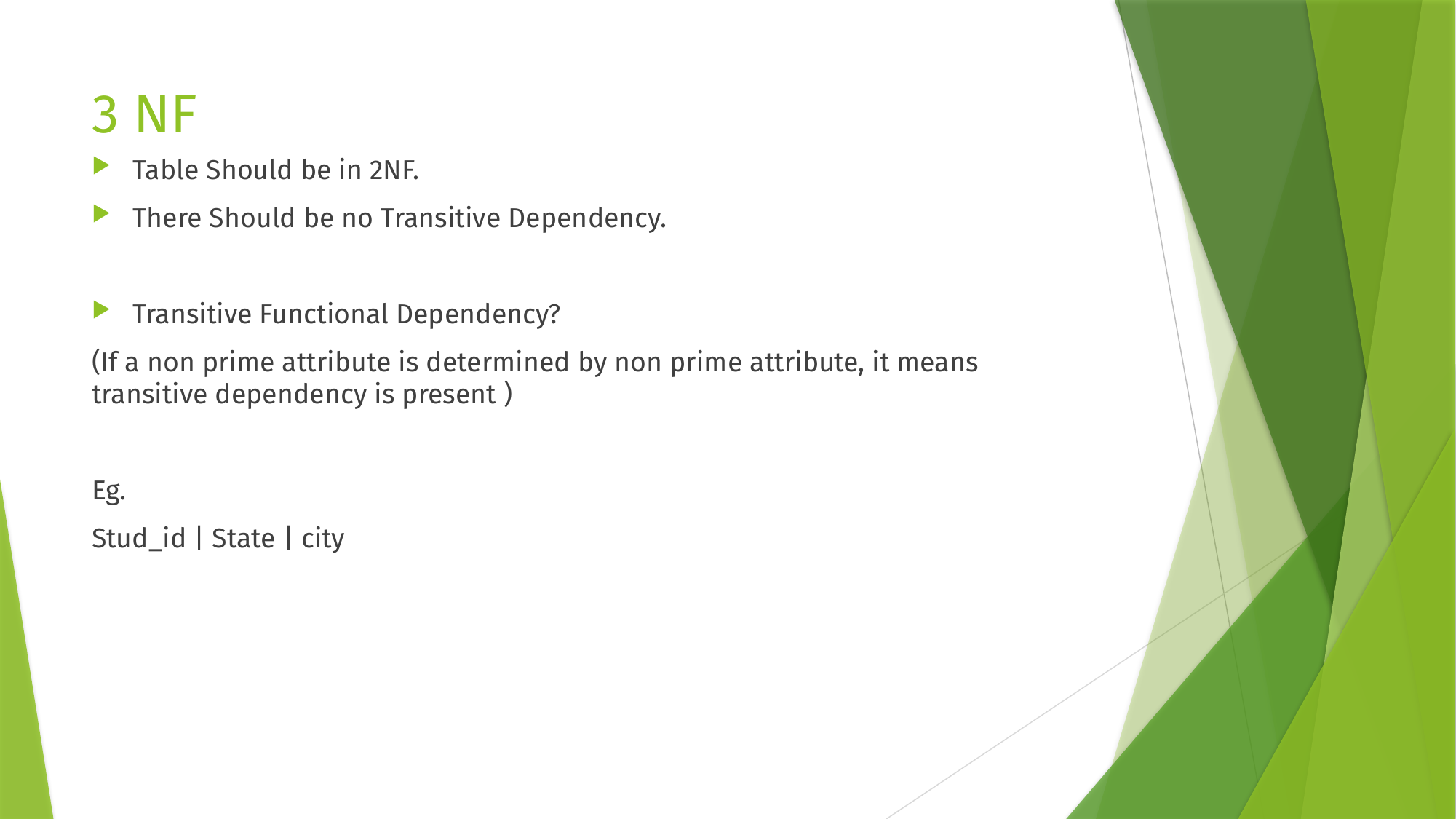

# 3 NF
Table Should be in 2NF.
There Should be no Transitive Dependency.

Transitive Functional Dependency?
(If a non prime attribute is determined by non prime attribute, it means transitive dependency is present )

Eg.
Stud_id | State | city